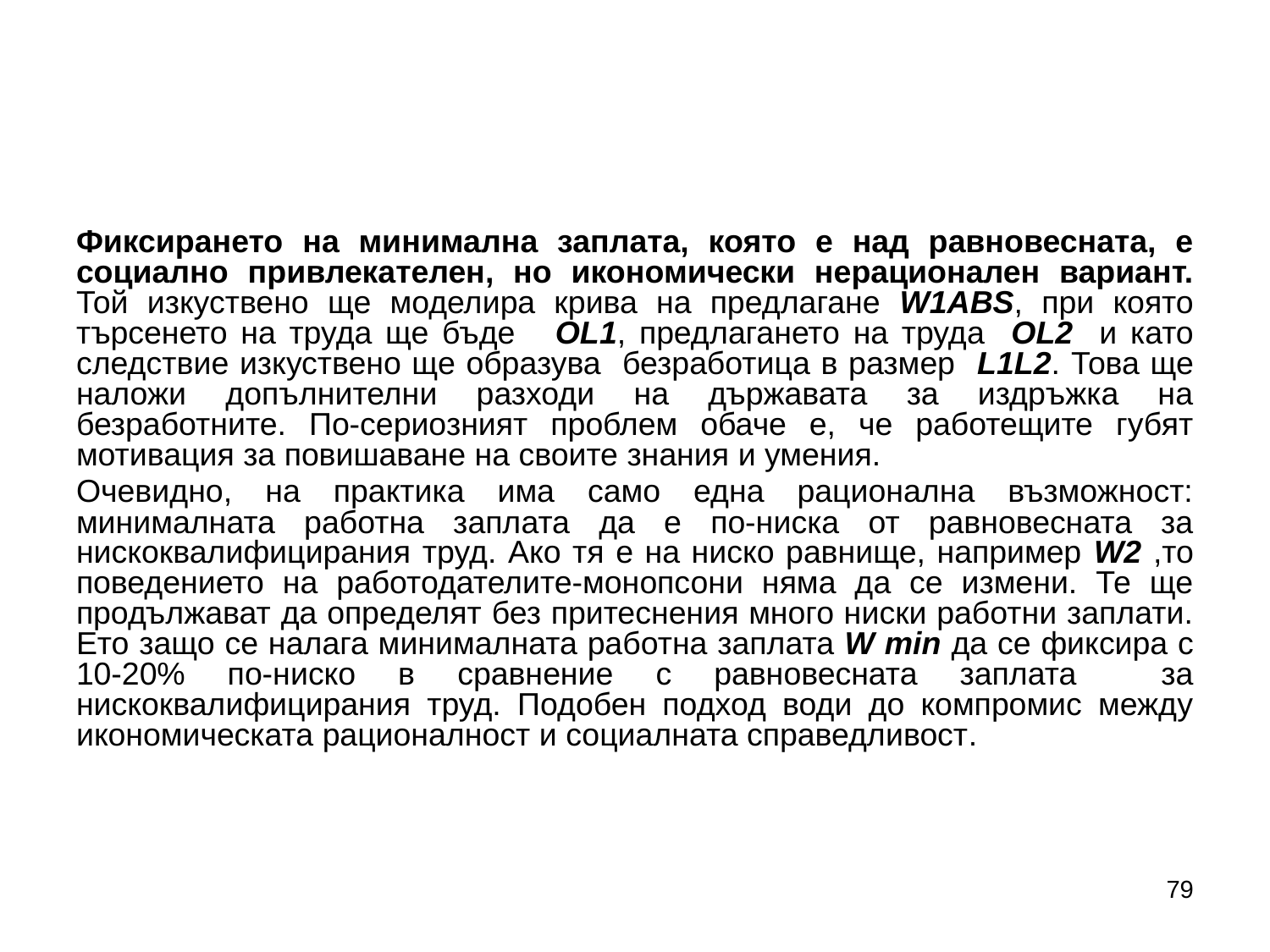

#
Фиксирането на минимална заплата, която е над равновесната, е социално привлекателен, но икономически нерационален вариант. Той изкуствено ще моделира крива на предлагане W1ABS, при която търсенето на труда ще бъде   OL1, предлагането на труда  OL2  и като следствие изкуствено ще образува  безработица в размер  L1L2. Това ще наложи допълнителни разходи на държавата за издръжка на безработните. По-сериозният проблем обаче е, че работещите губят мотивация за повишаване на своите знания и умения.
Очевидно, на практика има само една рационална възможност: минималната работна заплата да е по-ниска от равновесната за нискоквалифицирания труд. Ако тя е на ниско равнище, например W2 ,то поведението на работодателите-монопсони няма да се измени. Те ще продължават да определят без притеснения много ниски работни заплати. Ето защо се налага минималната работна заплата W min да се фиксира с 10-20% по-ниско в сравнение с равновесната заплата  за нискоквалифицирания труд. Подобен подход води до компромис между икономическата рационалност и социалната справедливост.
79